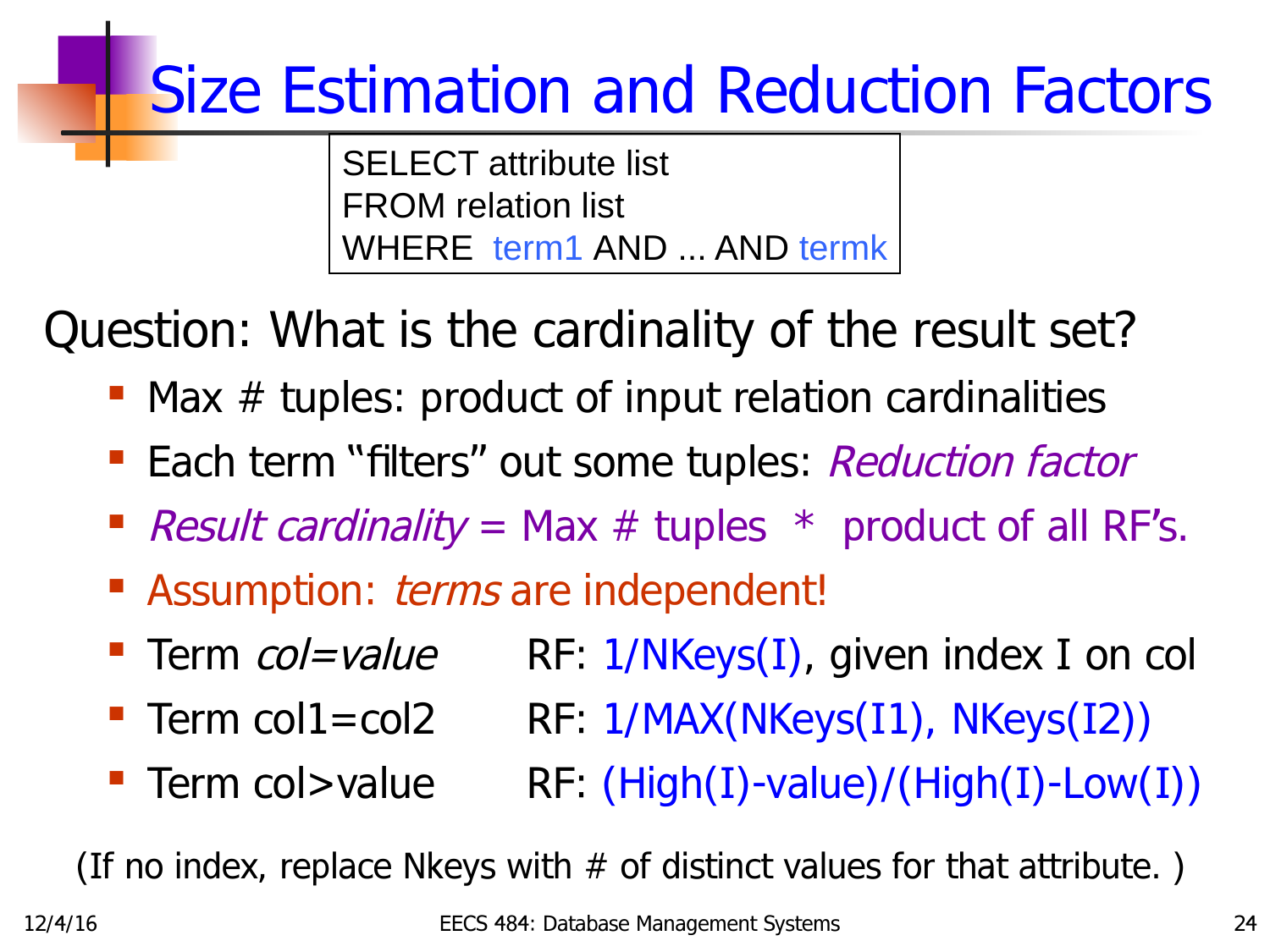

# Size Estimation and Reduction Factors
SELECT attribute list
FROM relation list
WHERE  term1 AND ... AND termk
Question: What is the cardinality of the result set?
Max # tuples: product of input relation cardinalities
Each term “filters” out some tuples: Reduction factor
Result cardinality = Max # tuples  *  product of all RF’s.
Assumption: terms are independent!
Term col=value       RF: 1/NKeys(I), given index I on col
Term col1=col2       RF: 1/MAX(NKeys(I1), NKeys(I2))
Term col>value       RF: (High(I)-value)/(High(I)-Low(I))
(If no index, replace Nkeys with # of distinct values for that attribute. )

12/4/16
EECS 484: Database Management Systems
24